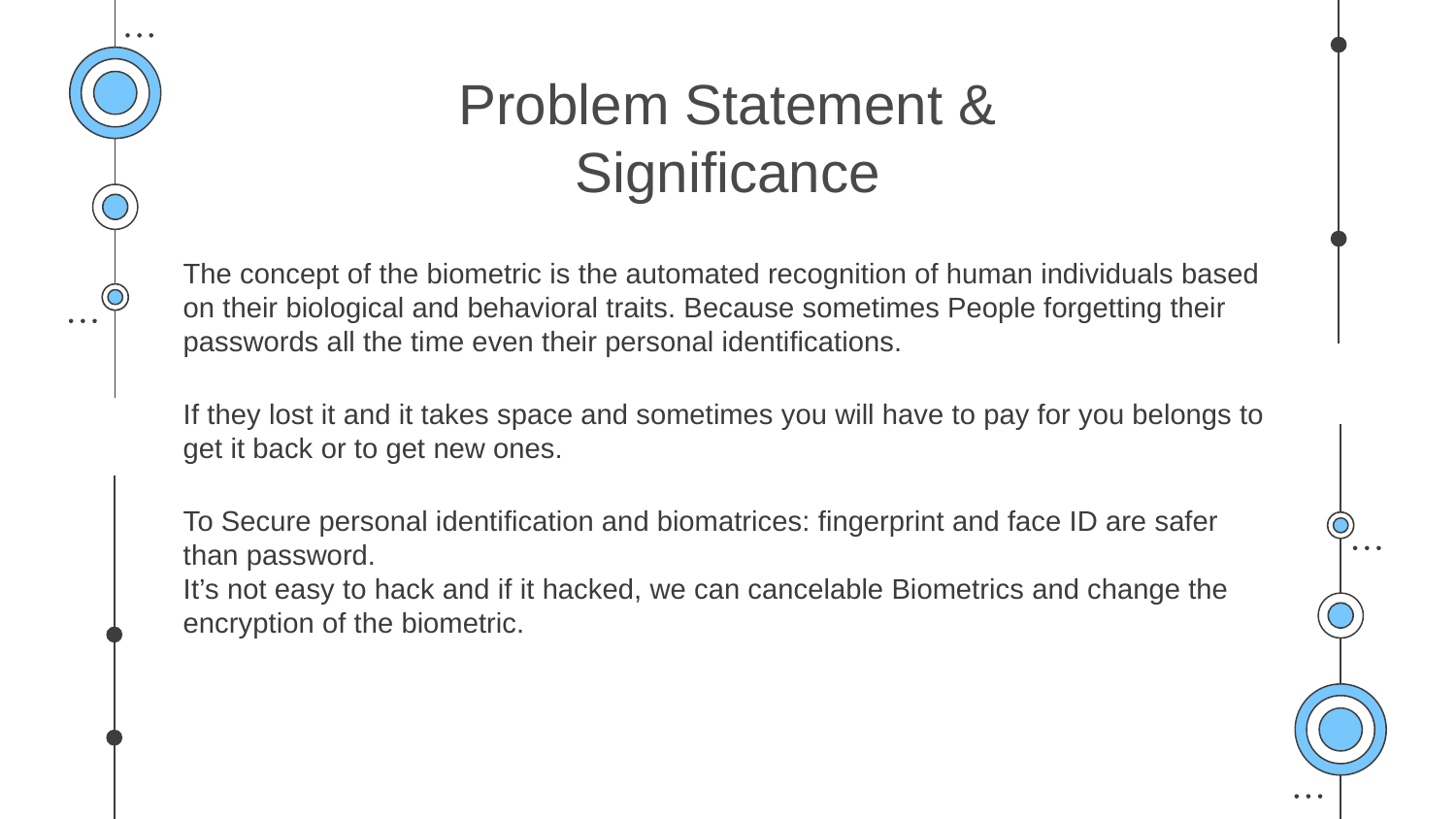

# Problem Statement & Significance
The concept of the biometric is the automated recognition of human individuals based on their biological and behavioral traits. Because sometimes People forgetting their passwords all the time even their personal identifications.

If they lost it and it takes space and sometimes you will have to pay for you belongs to get it back or to get new ones.

To Secure personal identification and biomatrices: fingerprint and face ID are safer than password.
It’s not easy to hack and if it hacked, we can cancelable Biometrics and change the encryption of the biometric.